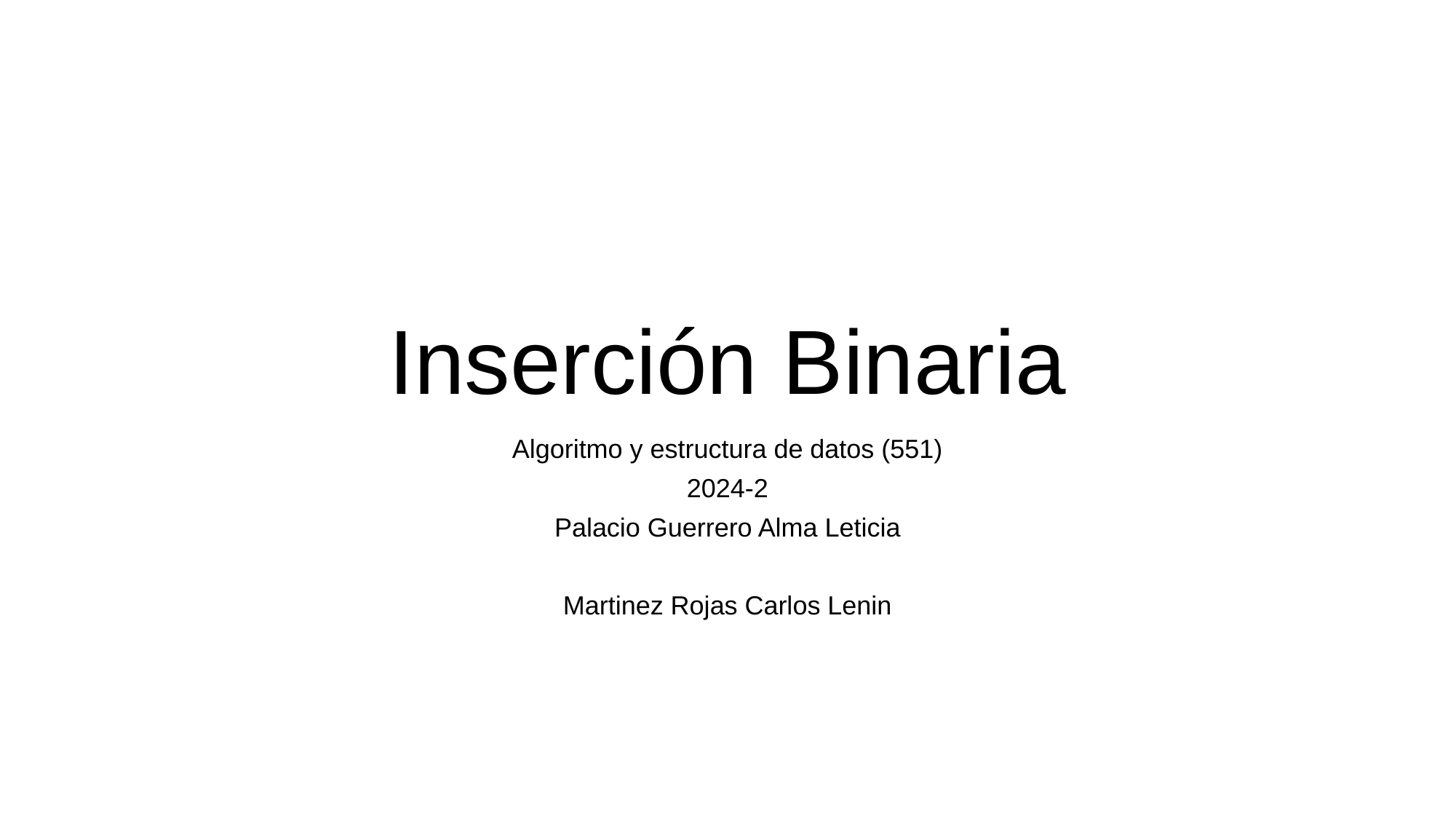

# Inserción Binaria
Algoritmo y estructura de datos (551)
2024-2
Palacio Guerrero Alma Leticia

Martinez Rojas Carlos Lenin